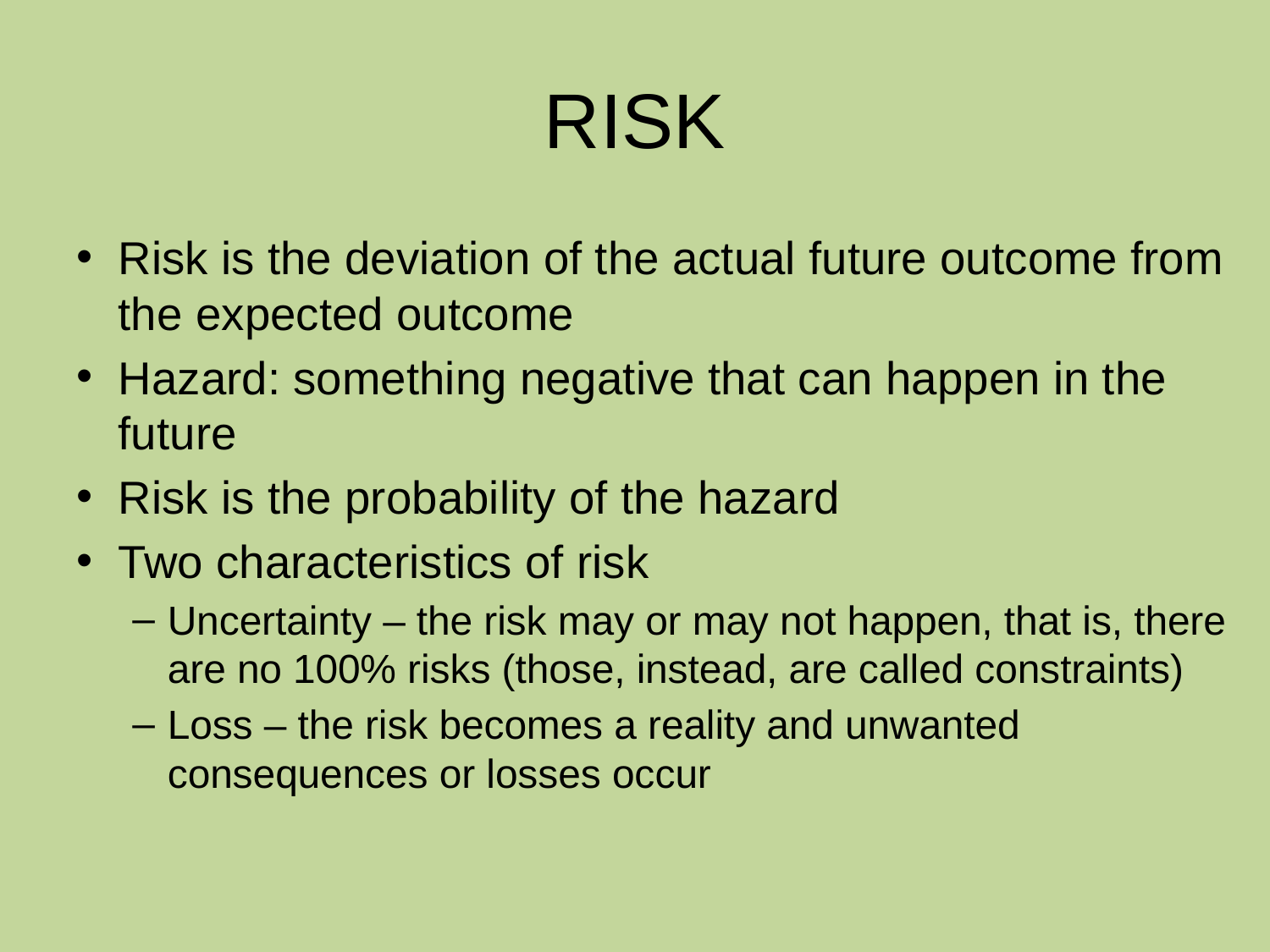

# RISK
Risk is the deviation of the actual future outcome from the expected outcome
Hazard: something negative that can happen in the future
Risk is the probability of the hazard
Two characteristics of risk
Uncertainty – the risk may or may not happen, that is, there are no 100% risks (those, instead, are called constraints)
Loss – the risk becomes a reality and unwanted consequences or losses occur